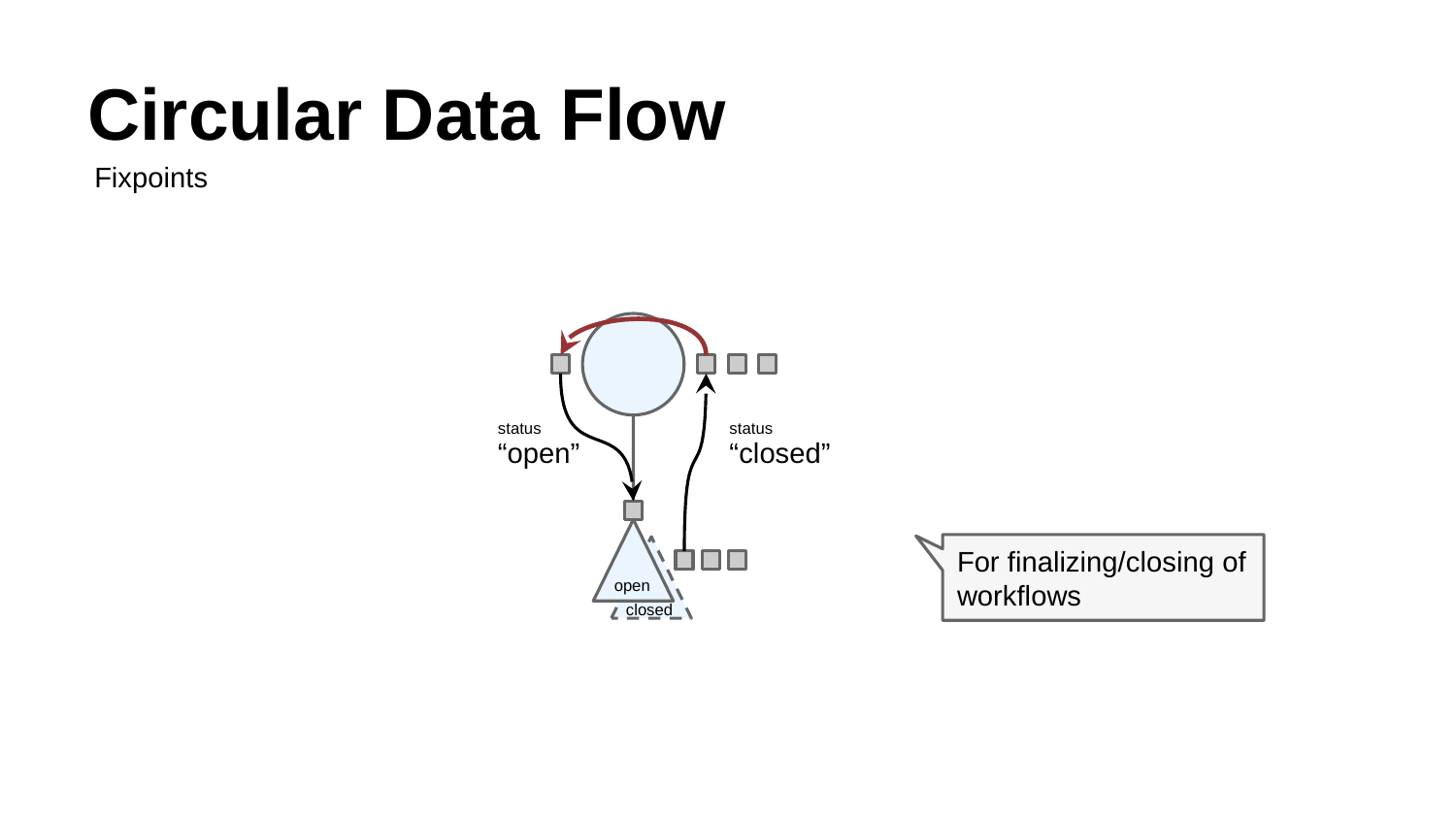

# Circular Data Flow
Fixpoints

status
status
“open”
“closed”

For finalizing/closing of workflows

open
closed